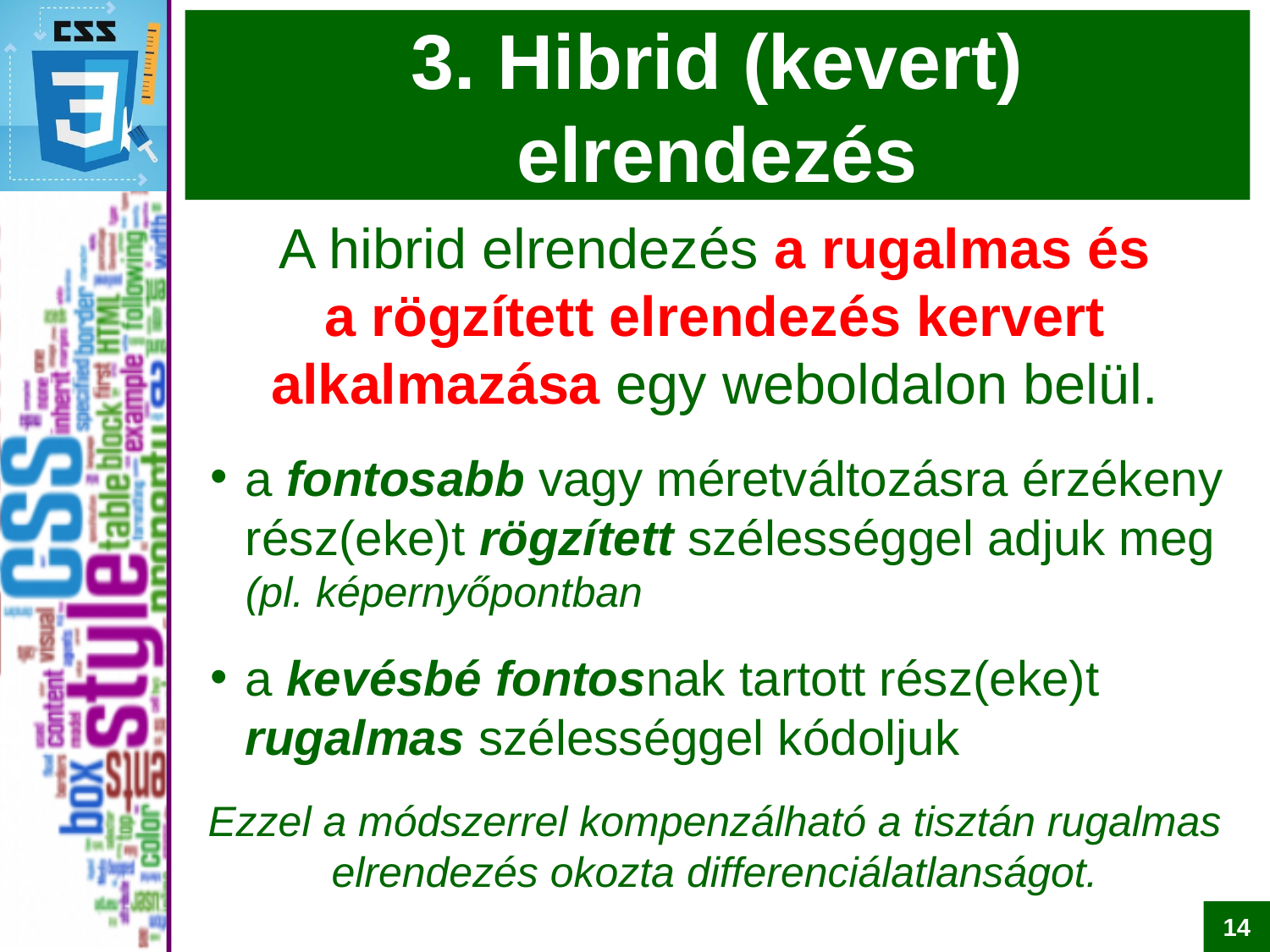

# 3. Hibrid (kevert) elrendezés
A hibrid elrendezés a rugalmas és
a rögzített elrendezés kervert alkalmazása egy weboldalon belül.
a fontosabb vagy méretváltozásra érzékeny rész(eke)t rögzített szélességgel adjuk meg
(pl. képernyőpontban
a kevésbé fontosnak tartott rész(eke)t rugalmas szélességgel kódoljuk
Ezzel a módszerrel kompenzálható a tisztán rugalmas elrendezés okozta differenciálatlanságot.
14